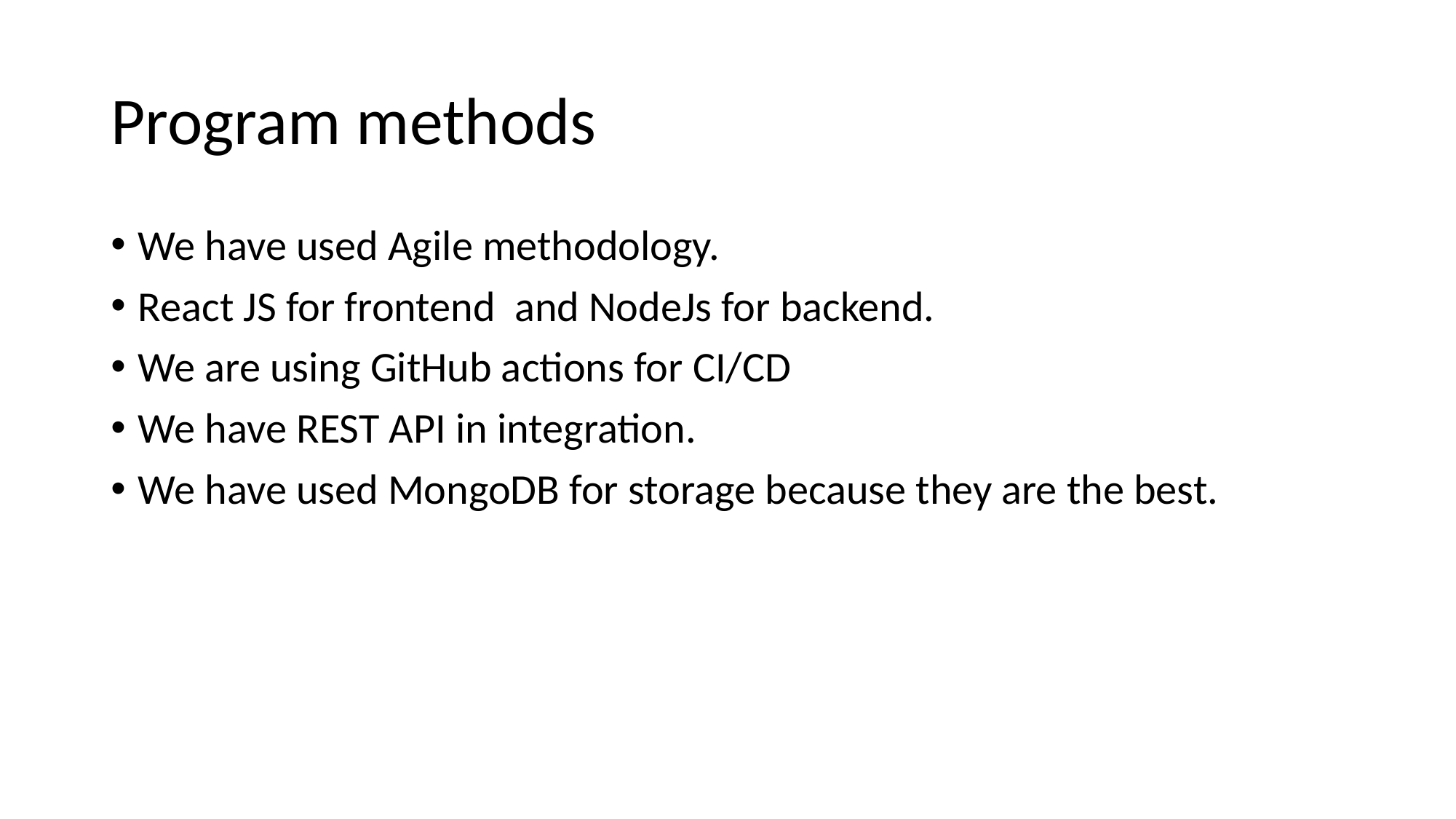

# Program methods
We have used Agile methodology.
React JS for frontend  and NodeJs for backend.
We are using GitHub actions for CI/CD
We have REST API in integration.
We have used MongoDB for storage because they are the best.